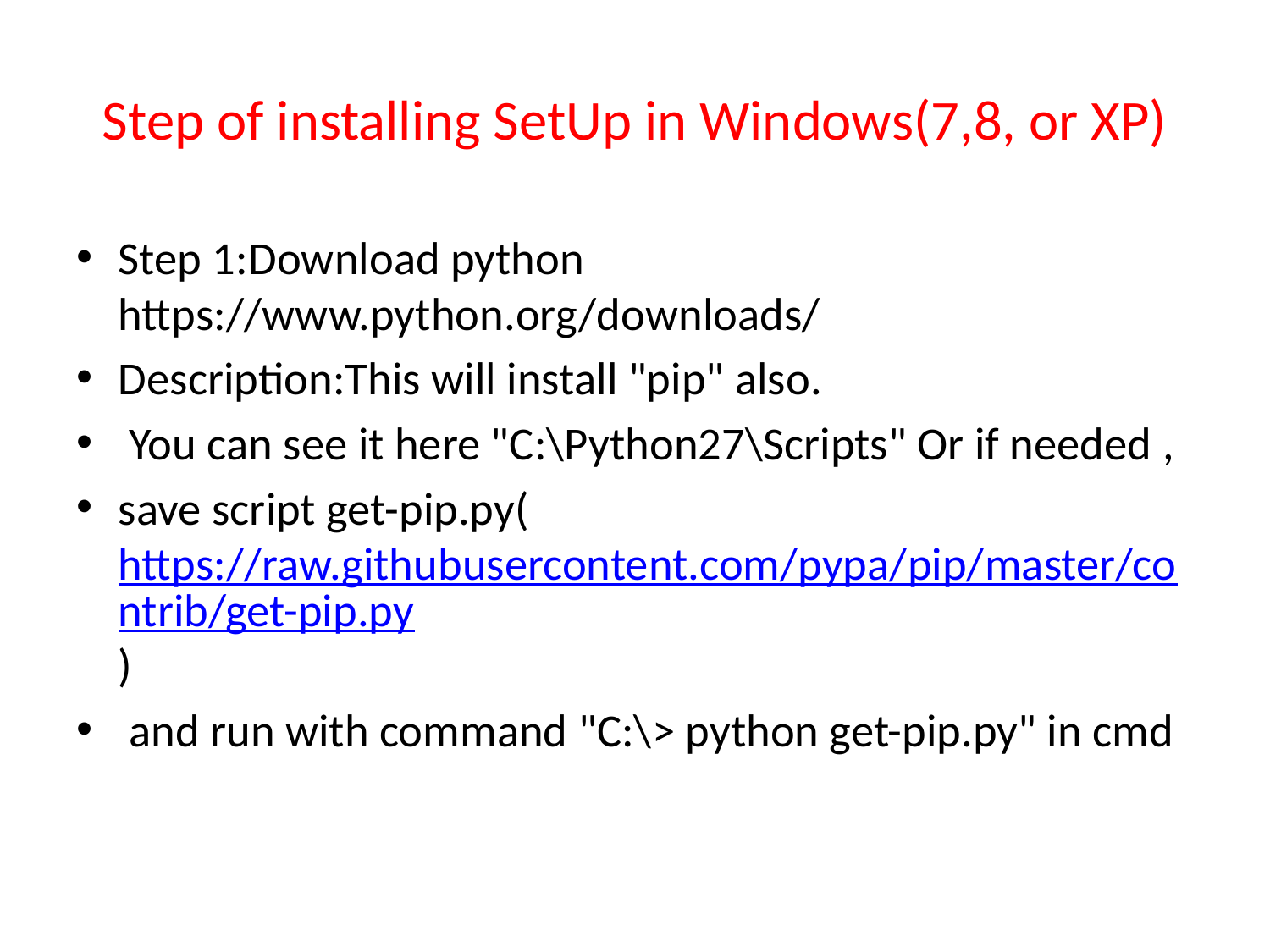

# Step of installing SetUp in Windows(7,8, or XP)
Step 1:Download python https://www.python.org/downloads/
Description:This will install "pip" also.
 You can see it here "C:\Python27\Scripts" Or if needed ,
save script get-pip.py(https://raw.githubusercontent.com/pypa/pip/master/contrib/get-pip.py)
 and run with command "C:\> python get-pip.py" in cmd